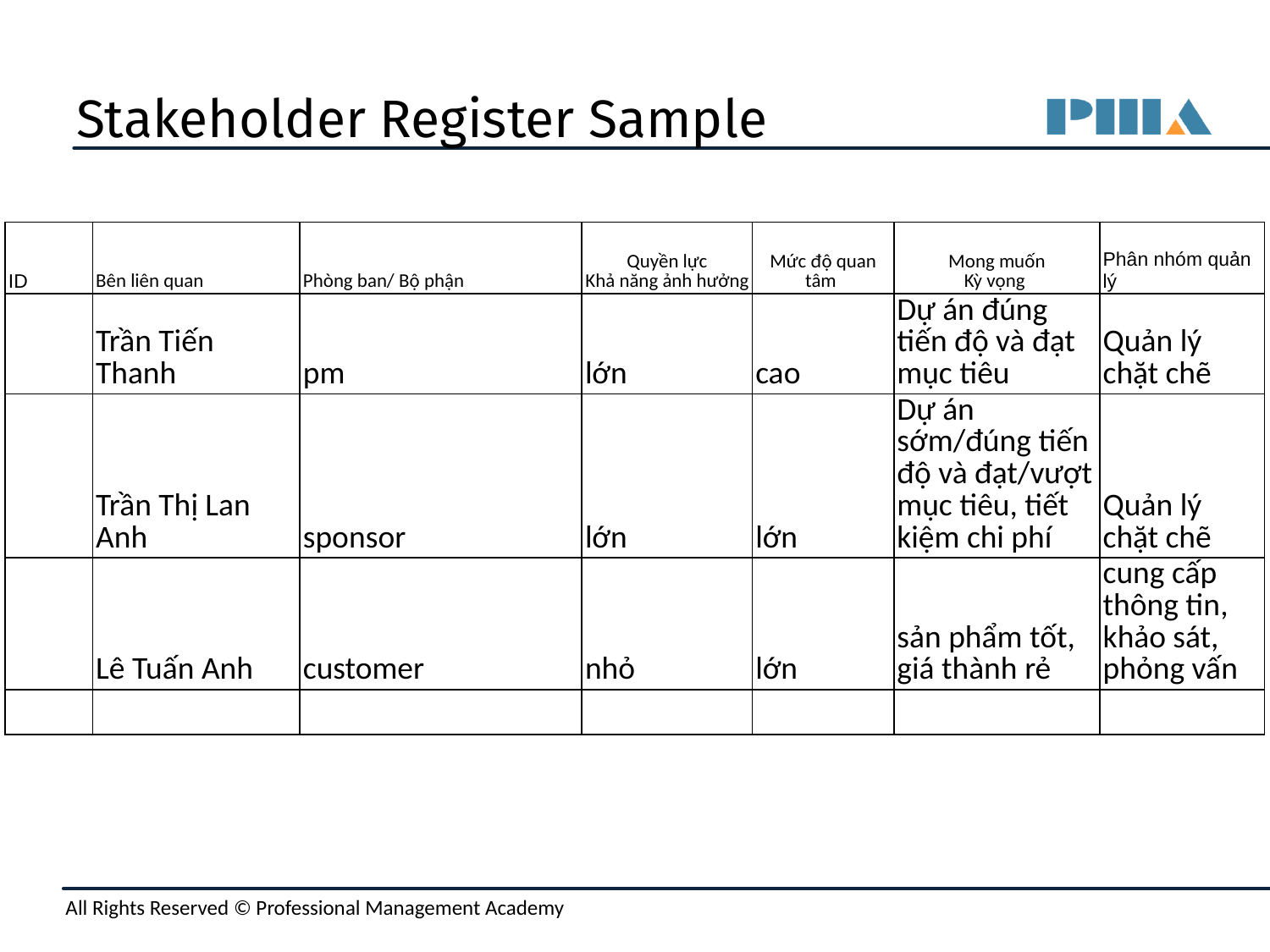

# Stakeholder Register Sample
| ID | Bên liên quan | Phòng ban/ Bộ phận | Quyền lực Khả năng ảnh hưởng | Mức độ quan tâm | Mong muốn Kỳ vọng | Phân nhóm quản lý |
| --- | --- | --- | --- | --- | --- | --- |
|  | Trần Tiến Thanh | pm | lớn | cao | Dự án đúng tiến độ và đạt mục tiêu | Quản lý chặt chẽ |
|  | Trần Thị Lan Anh | sponsor | lớn | lớn | Dự án sớm/đúng tiến độ và đạt/vượt mục tiêu, tiết kiệm chi phí | Quản lý chặt chẽ |
|  | Lê Tuấn Anh | customer | nhỏ | lớn | sản phẩm tốt, giá thành rẻ | cung cấp thông tin, khảo sát, phỏng vấn |
|  |  |  |  |  |  |  |